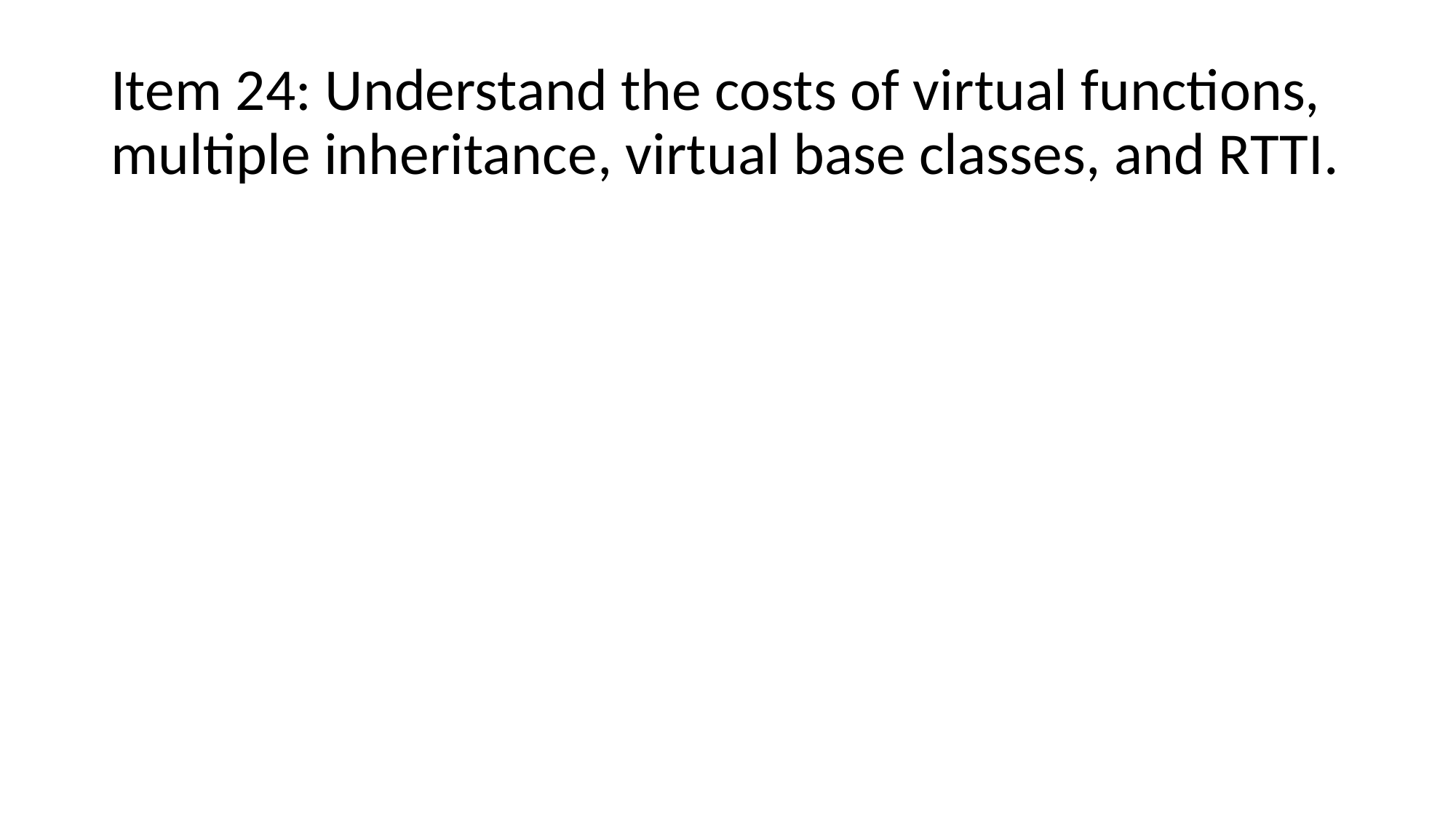

# Item 24: Understand the costs of virtual functions, multiple inheritance, virtual base classes, and RTTI.